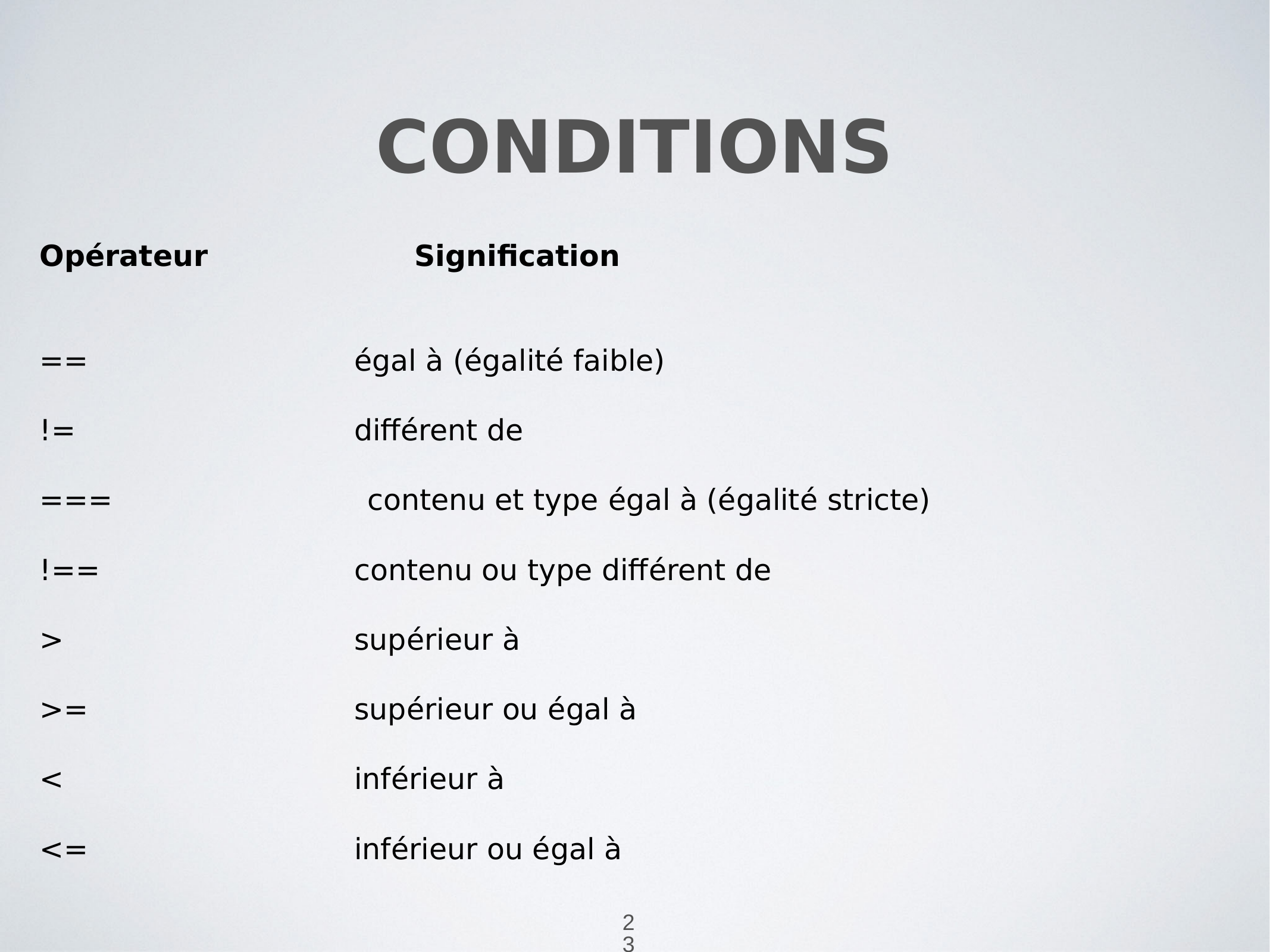

23
# Conditions
Opérateur              	Signification

==	                          égal à (égalité faible)
!=	                          différent de
===                       	   contenu et type égal à (égalité stricte)
!==	                          contenu ou type différent de
>	                          supérieur à
>=	                          supérieur ou égal à
<	                          inférieur à
<=	                          inférieur ou égal à